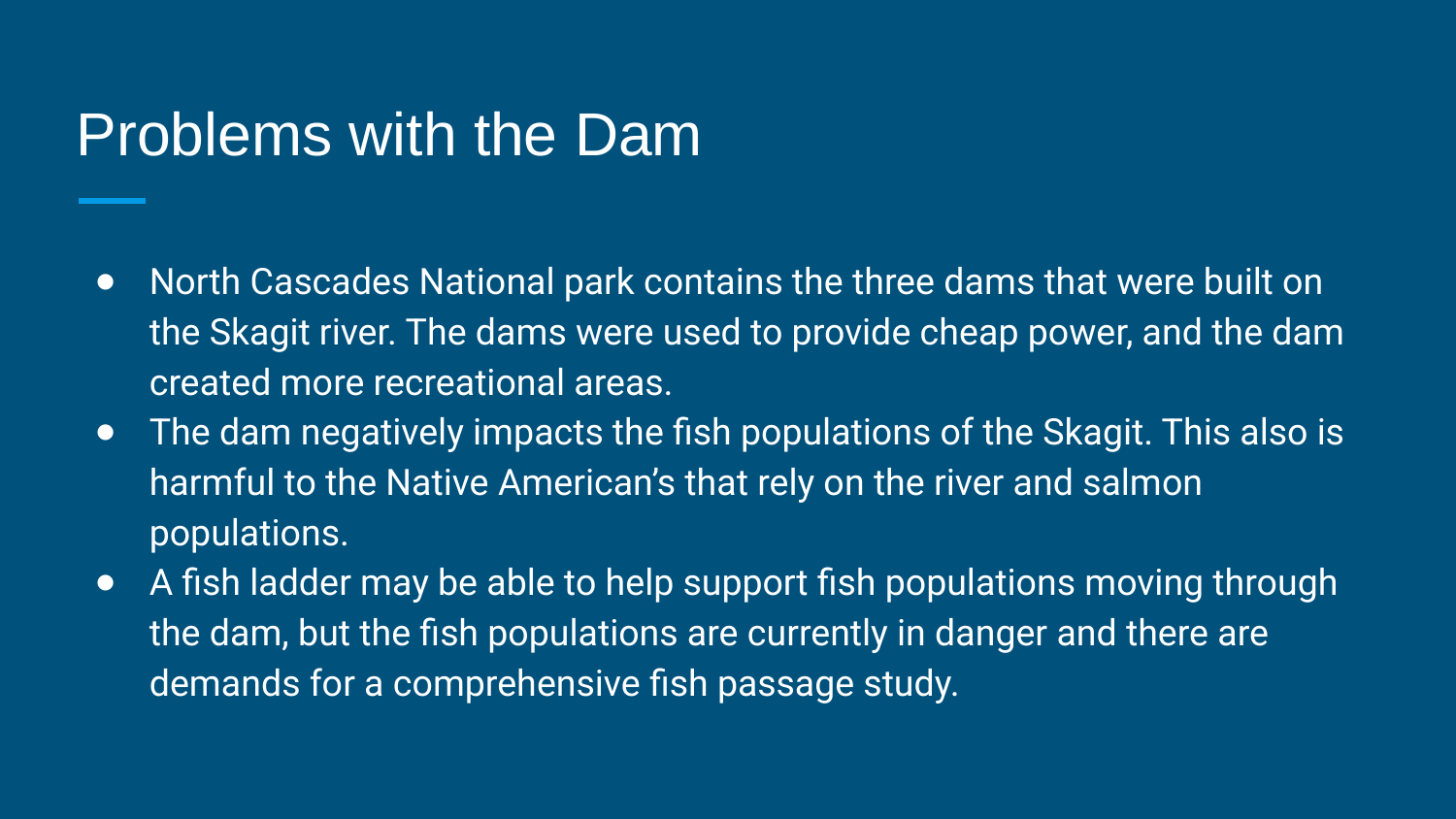

# Problems with the Dam
North Cascades National park contains the three dams that were built on the Skagit river. The dams were used to provide cheap power, and the dam created more recreational areas.
The dam negatively impacts the fish populations of the Skagit. This also is harmful to the Native American’s that rely on the river and salmon populations.
A fish ladder may be able to help support fish populations moving through the dam, but the fish populations are currently in danger and there are demands for a comprehensive fish passage study.